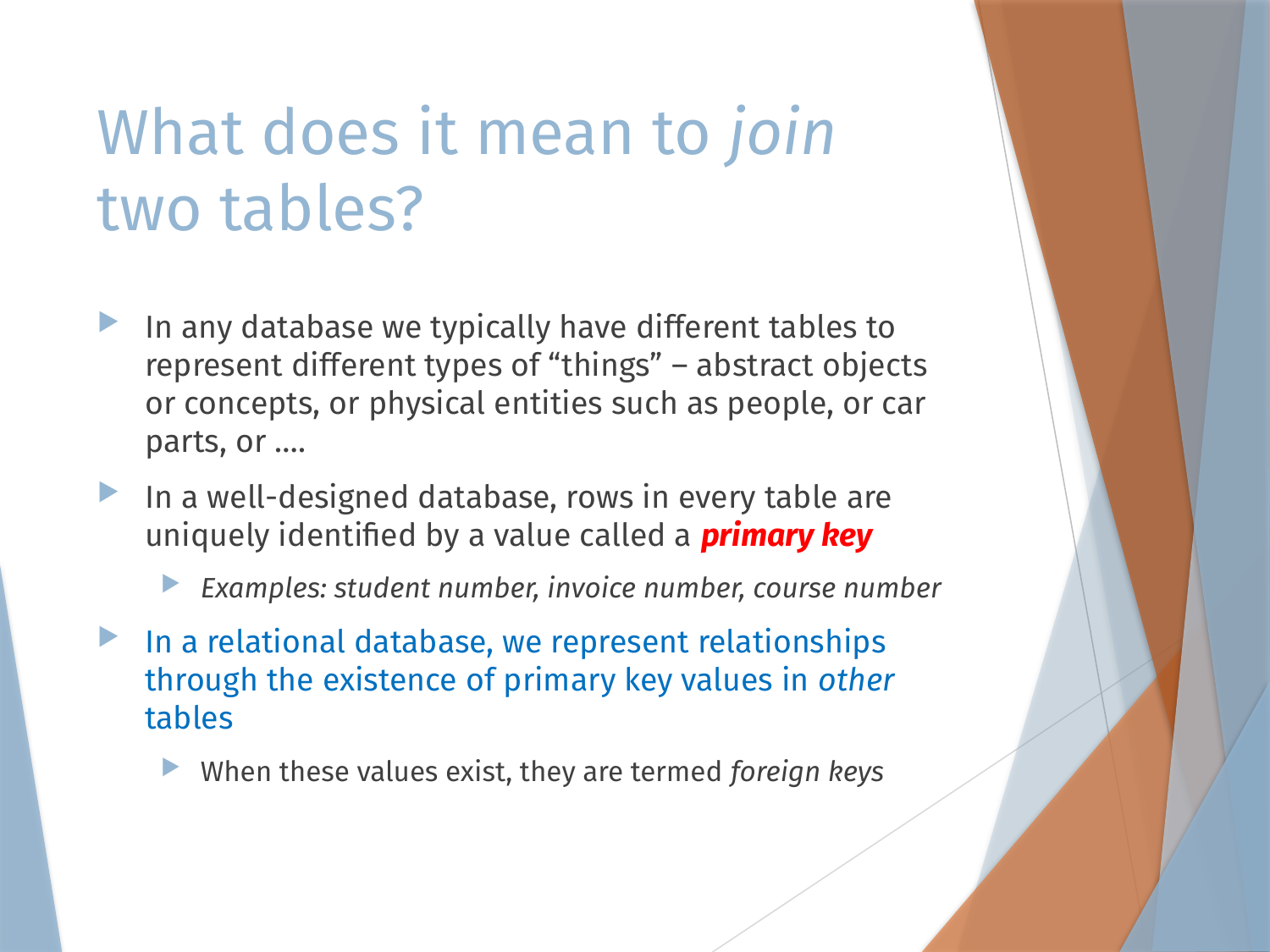

# What does it mean to join two tables?
In any database we typically have different tables to represent different types of “things” – abstract objects or concepts, or physical entities such as people, or car parts, or ….
In a well-designed database, rows in every table are uniquely identified by a value called a primary key
Examples: student number, invoice number, course number
In a relational database, we represent relationships through the existence of primary key values in other tables
When these values exist, they are termed foreign keys